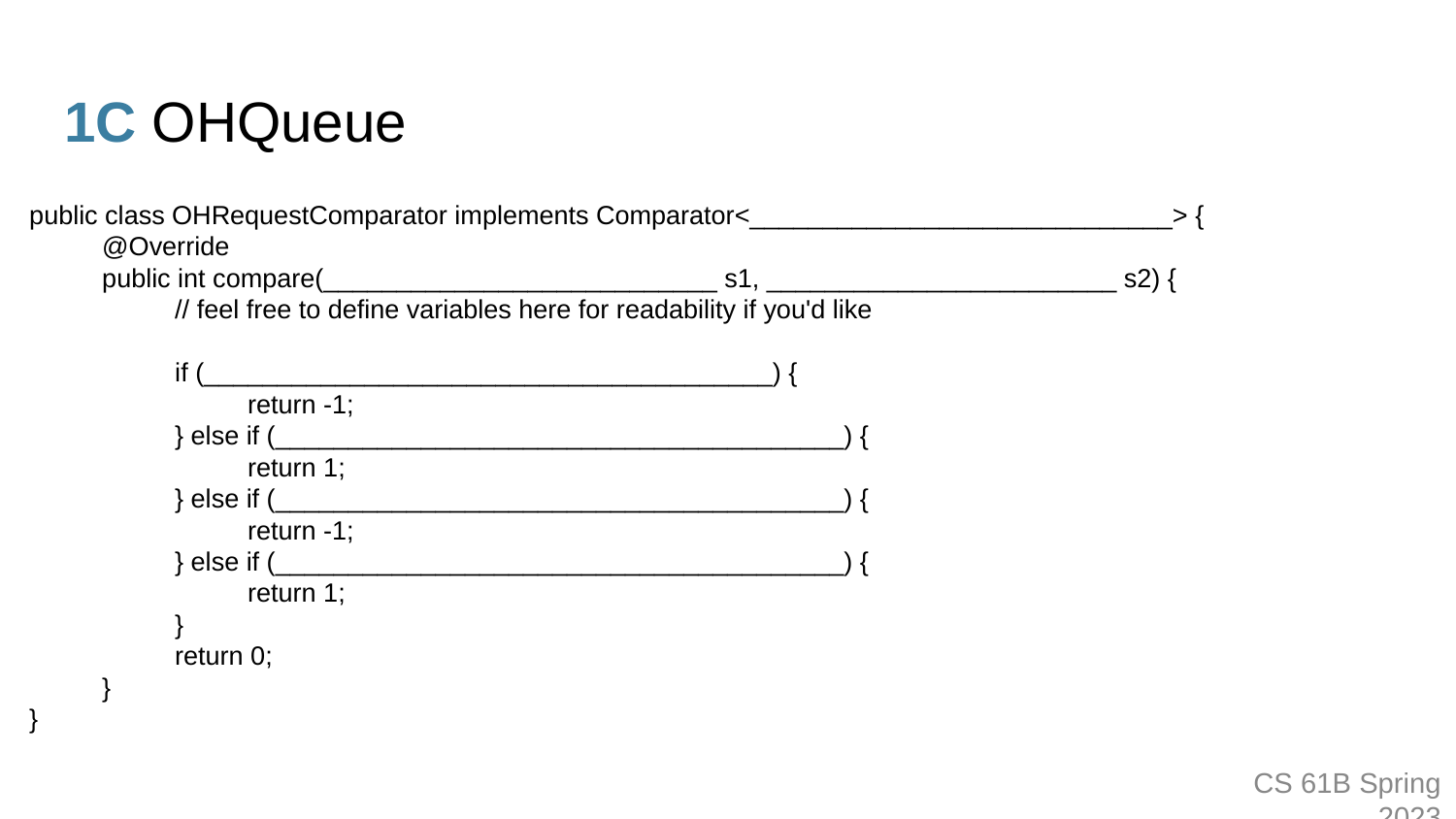

# 1C OHQueue
public class OHRequestComparator implements Comparator<_____________________________> {
@Override
public int compare(___________________________ s1, ________________________ s2) {
// feel free to define variables here for readability if you'd like

if (_______________________________________) {
return -1;
} else if (_______________________________________) {
return 1;
} else if (_______________________________________) {
return -1;
} else if (_______________________________________) {
return 1;
}
return 0;
}
}